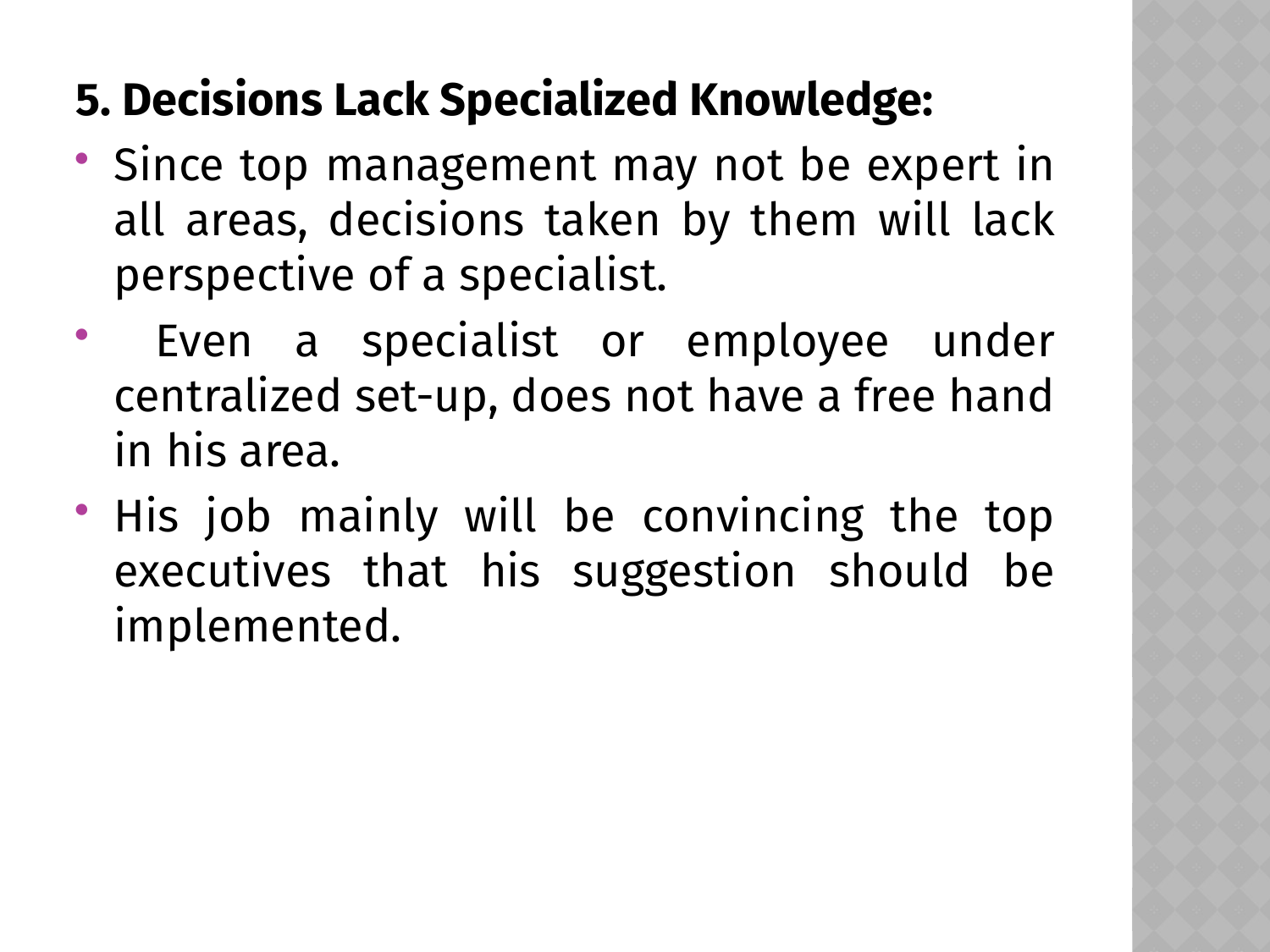

5. Decisions Lack Specialized Knowledge:
Since top management may not be expert in all areas, decisions taken by them will lack perspective of a specialist.
 Even a specialist or employee under centralized set-up, does not have a free hand in his area.
His job mainly will be convincing the top executives that his suggestion should be implemented.